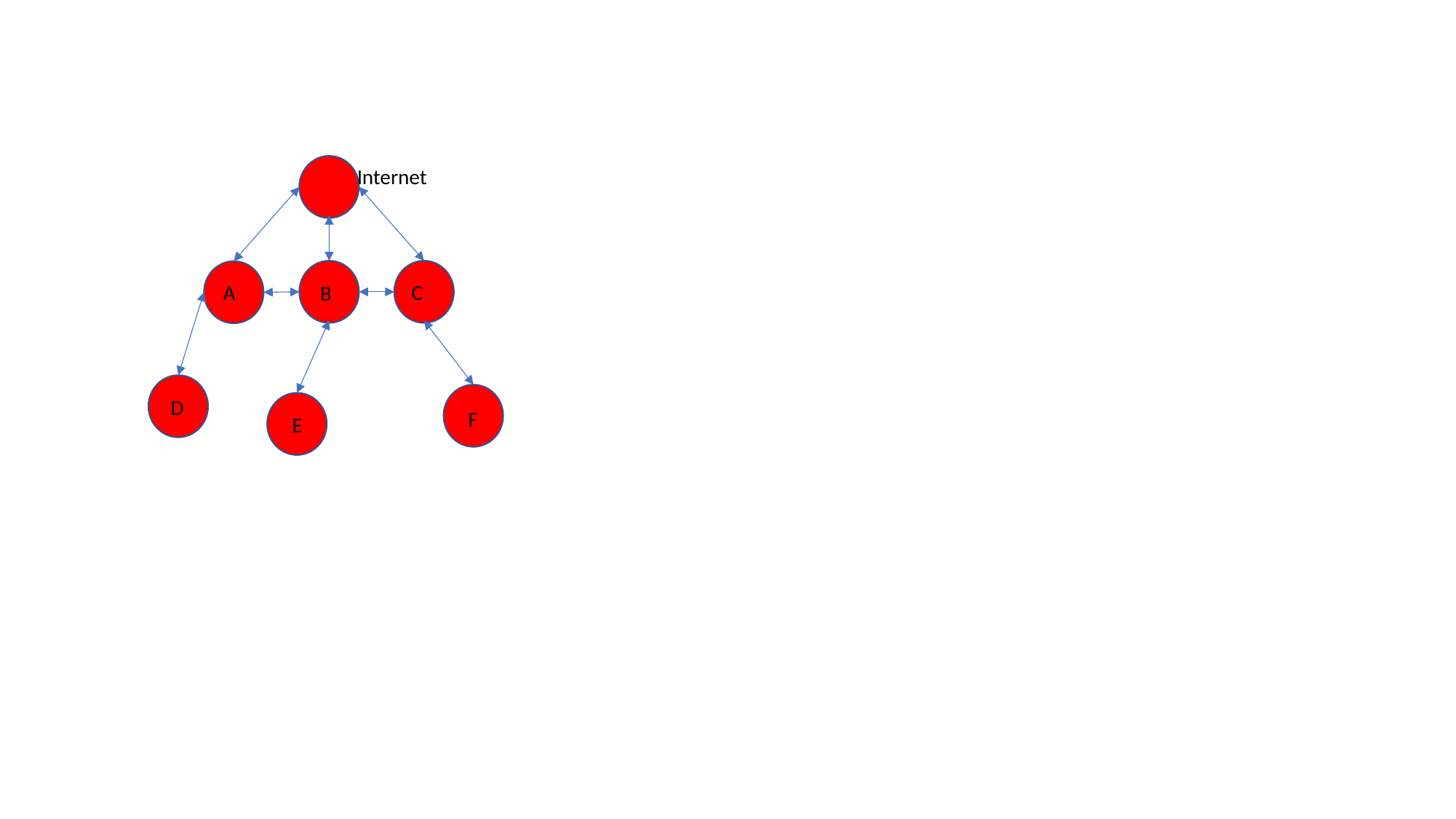

Internet

A
C
B

D

F
E